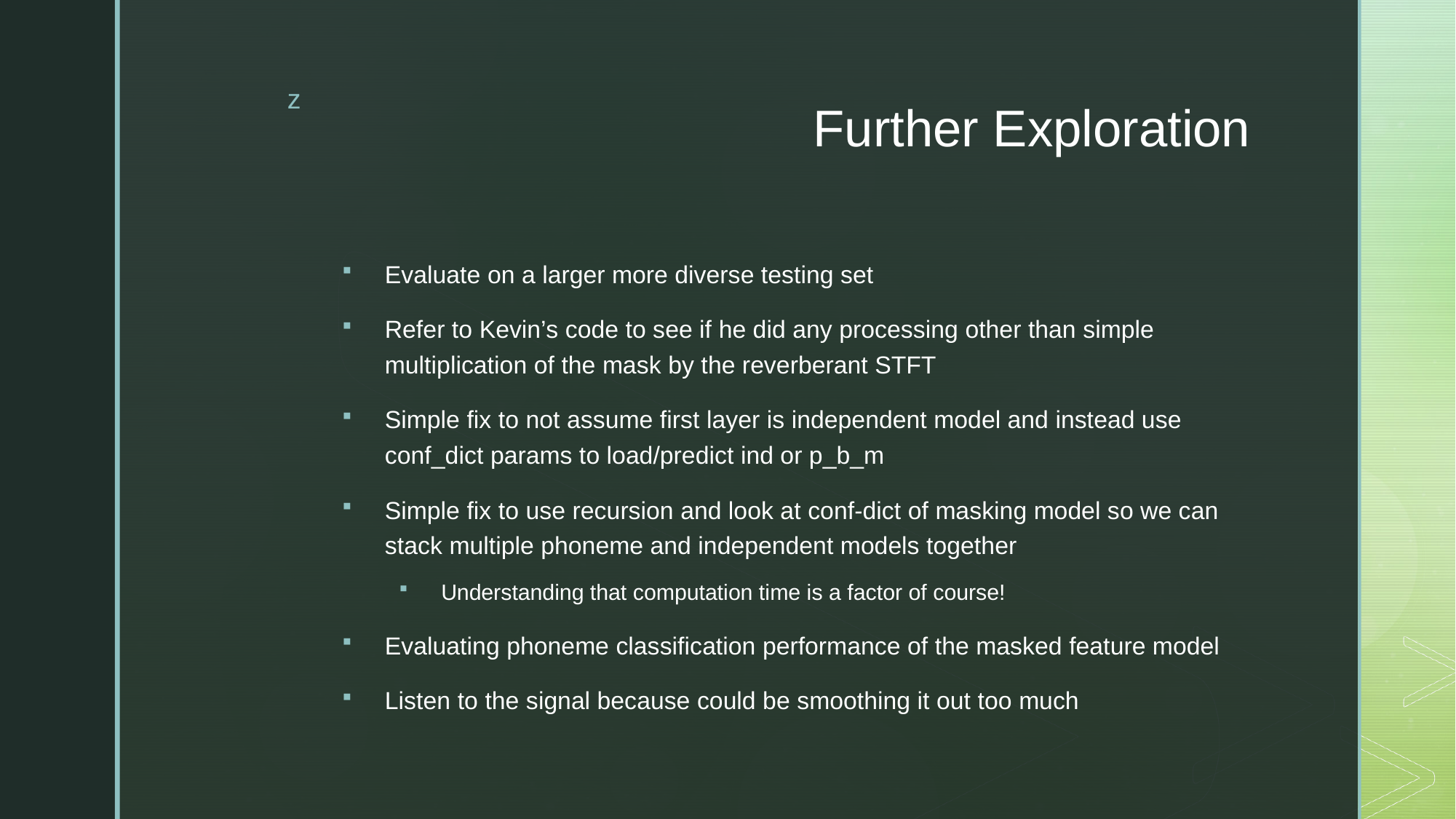

# Further Exploration
Evaluate on a larger more diverse testing set
Refer to Kevin’s code to see if he did any processing other than simple multiplication of the mask by the reverberant STFT
Simple fix to not assume first layer is independent model and instead use conf_dict params to load/predict ind or p_b_m
Simple fix to use recursion and look at conf-dict of masking model so we can stack multiple phoneme and independent models together
Understanding that computation time is a factor of course!
Evaluating phoneme classification performance of the masked feature model
Listen to the signal because could be smoothing it out too much